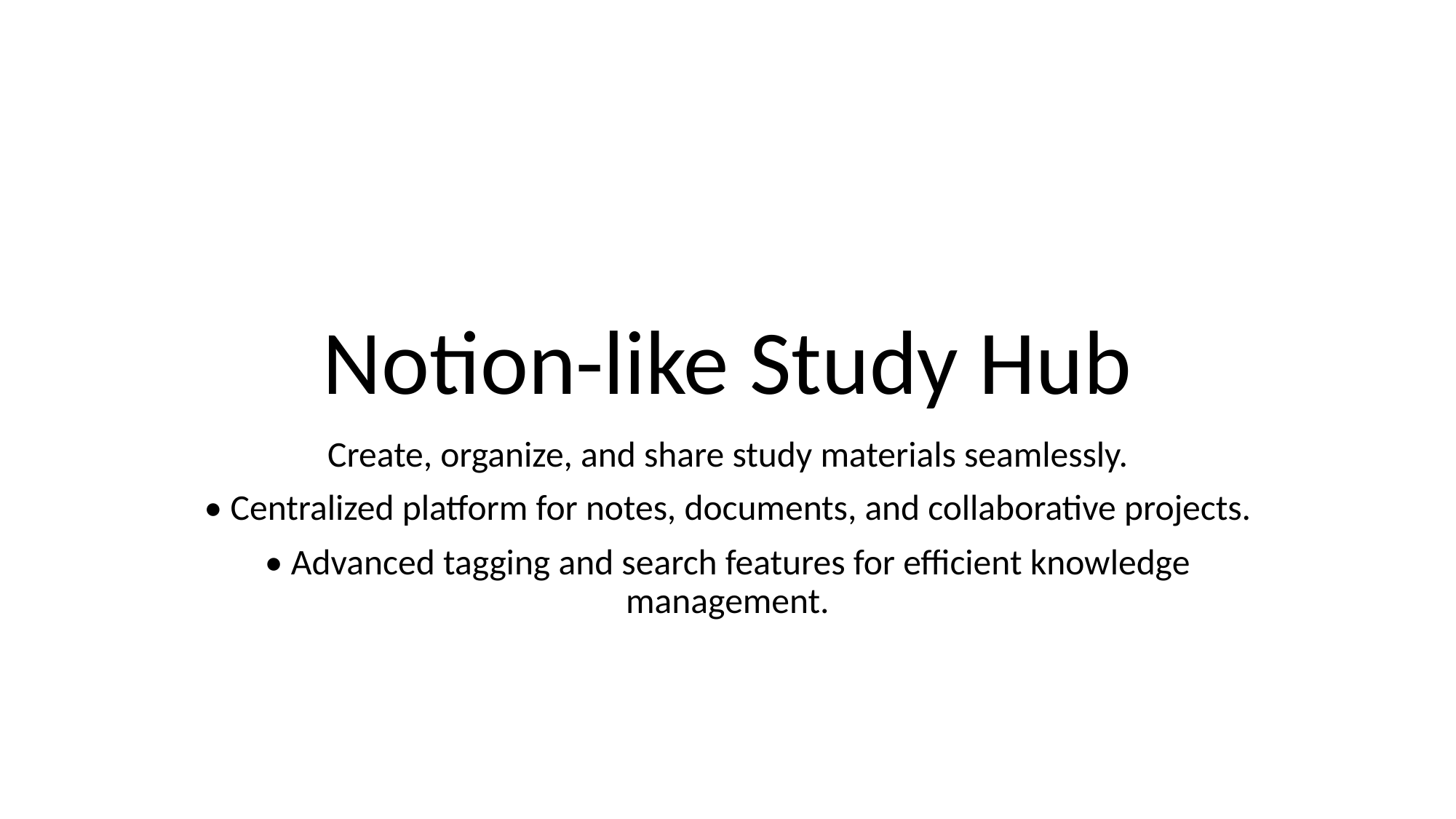

# Notion-like Study Hub
Create, organize, and share study materials seamlessly.
• Centralized platform for notes, documents, and collaborative projects.
• Advanced tagging and search features for efficient knowledge management.